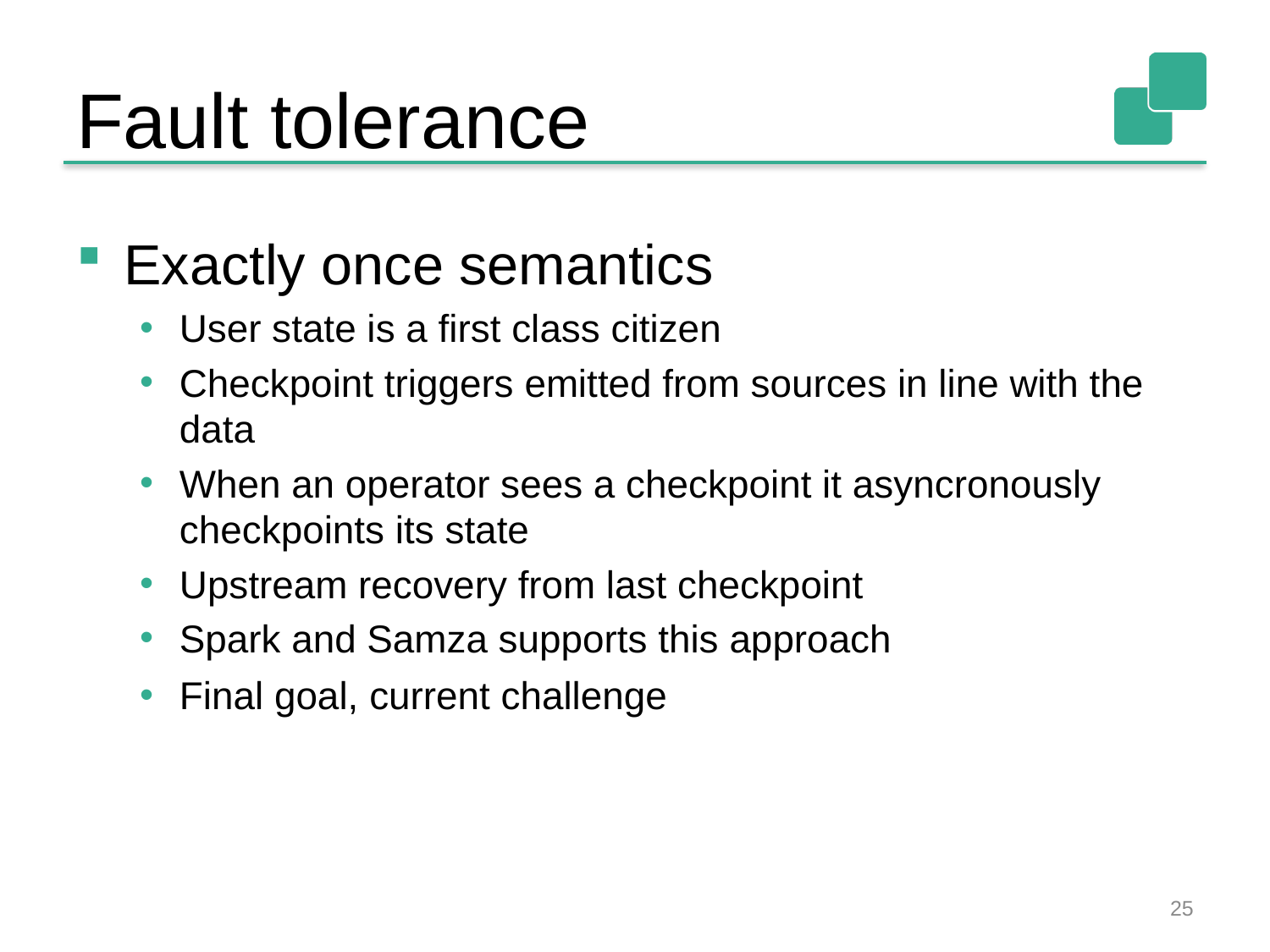

# Fault tolerance
Exactly once semantics
User state is a first class citizen
Checkpoint triggers emitted from sources in line with the data
When an operator sees a checkpoint it asyncronously checkpoints its state
Upstream recovery from last checkpoint
Spark and Samza supports this approach
Final goal, current challenge
25